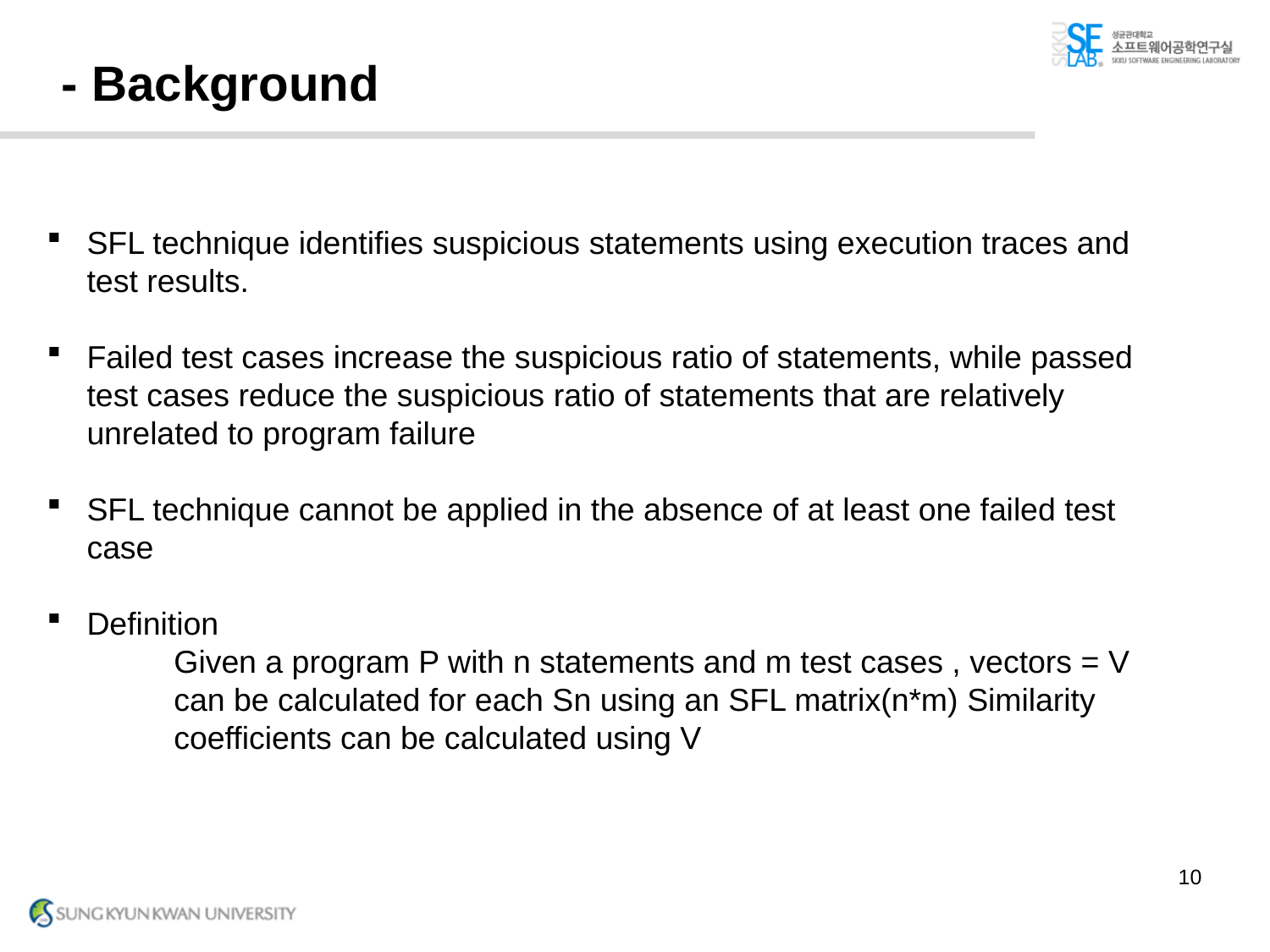

# - Background
SFL technique identifies suspicious statements using execution traces and test results.

Failed test cases increase the suspicious ratio of statements, while passed test cases reduce the suspicious ratio of statements that are relatively unrelated to program failure

SFL technique cannot be applied in the absence of at least one failed test case

Definition
	Given a program P with n statements and m test cases , vectors = V 	can be calculated for each Sn using an SFL matrix(n*m) Similarity 	coefficients can be calculated using V
10